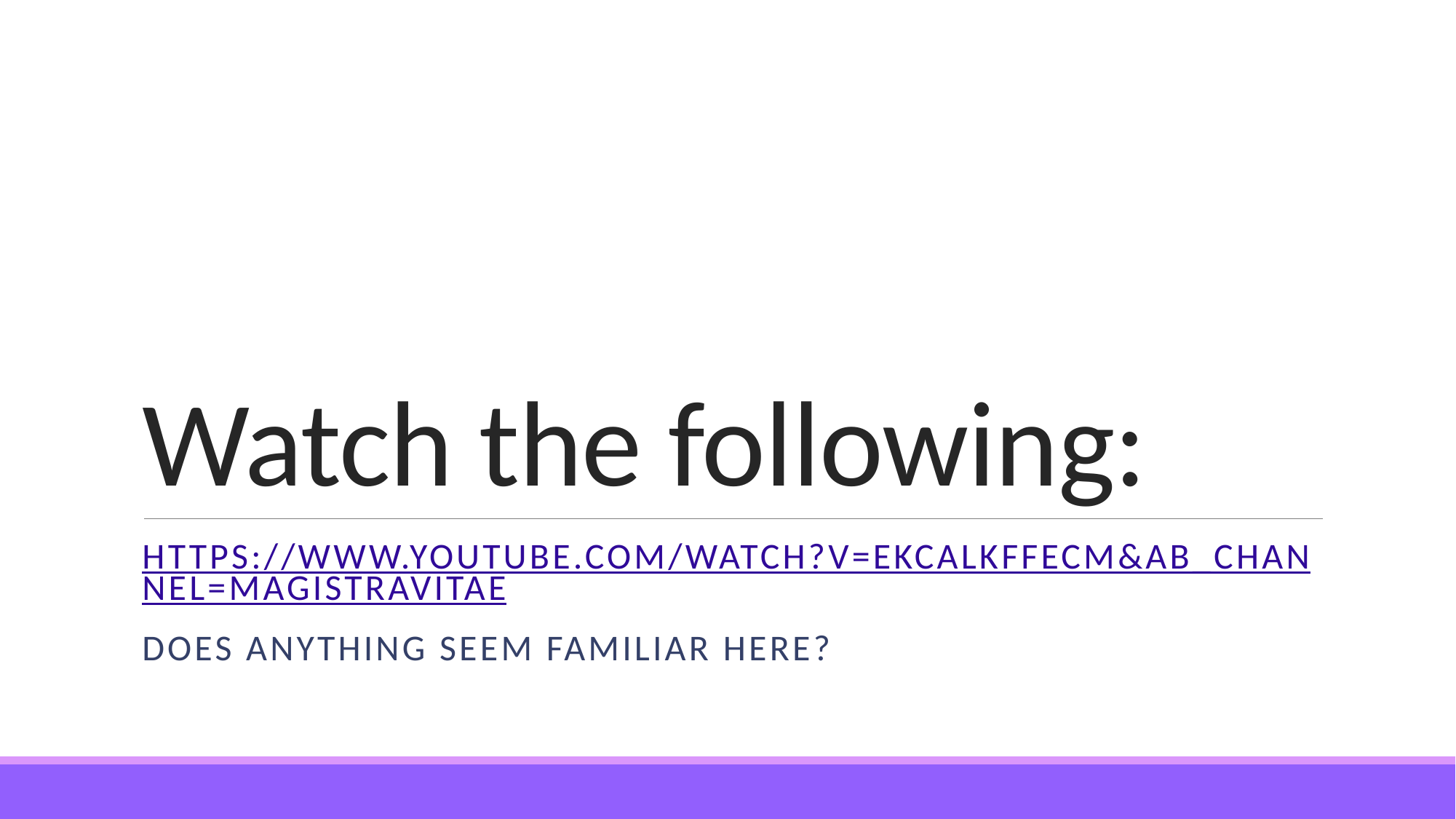

# Watch the following:
https://www.youtube.com/watch?v=EKCAlkffecM&ab_channel=MagistraVitae
Does anything seem familiar here?